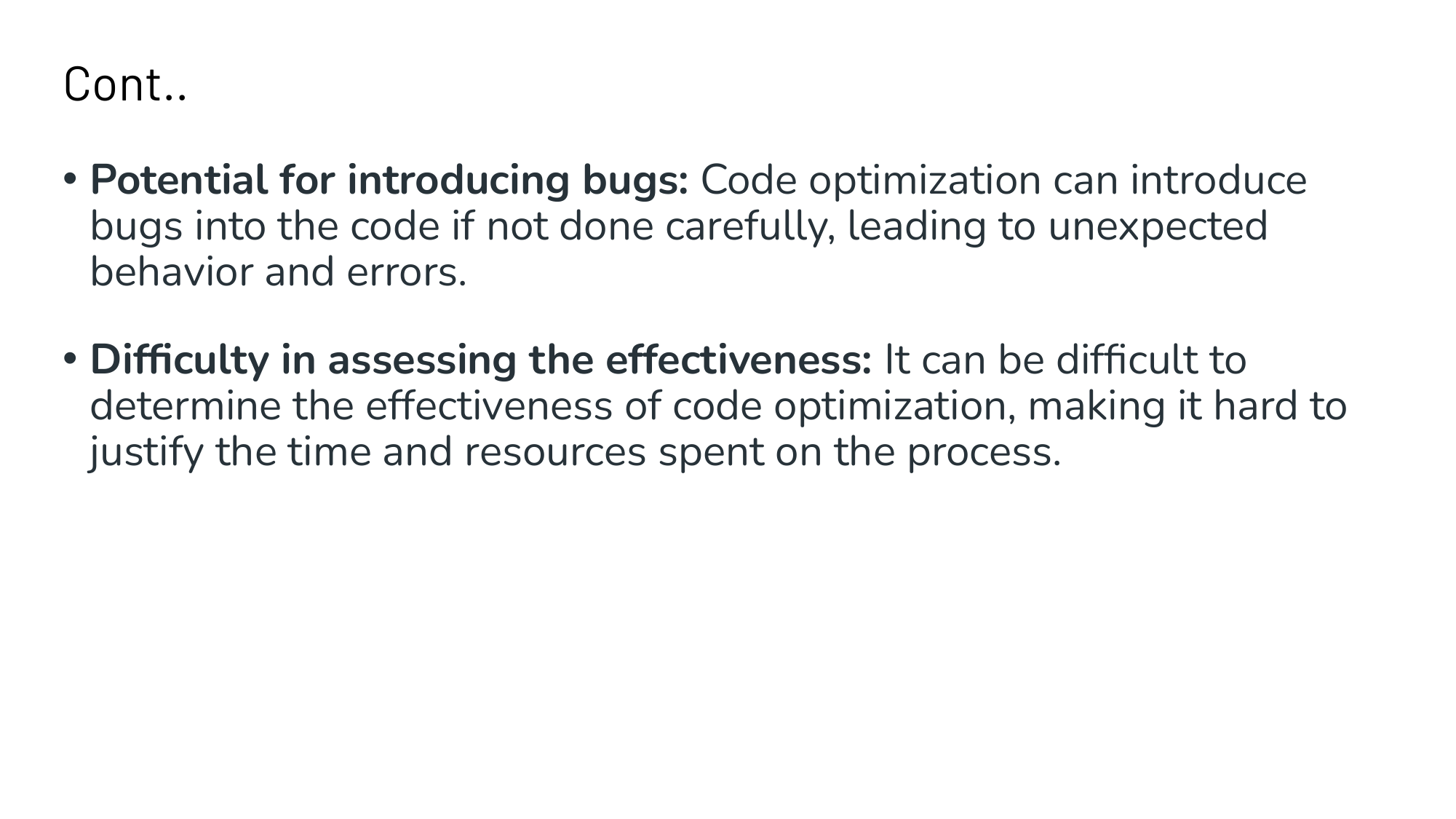

# Cont..
Potential for introducing bugs: Code optimization can introduce bugs into the code if not done carefully, leading to unexpected behavior and errors.
Difficulty in assessing the effectiveness: It can be difficult to determine the effectiveness of code optimization, making it hard to justify the time and resources spent on the process.